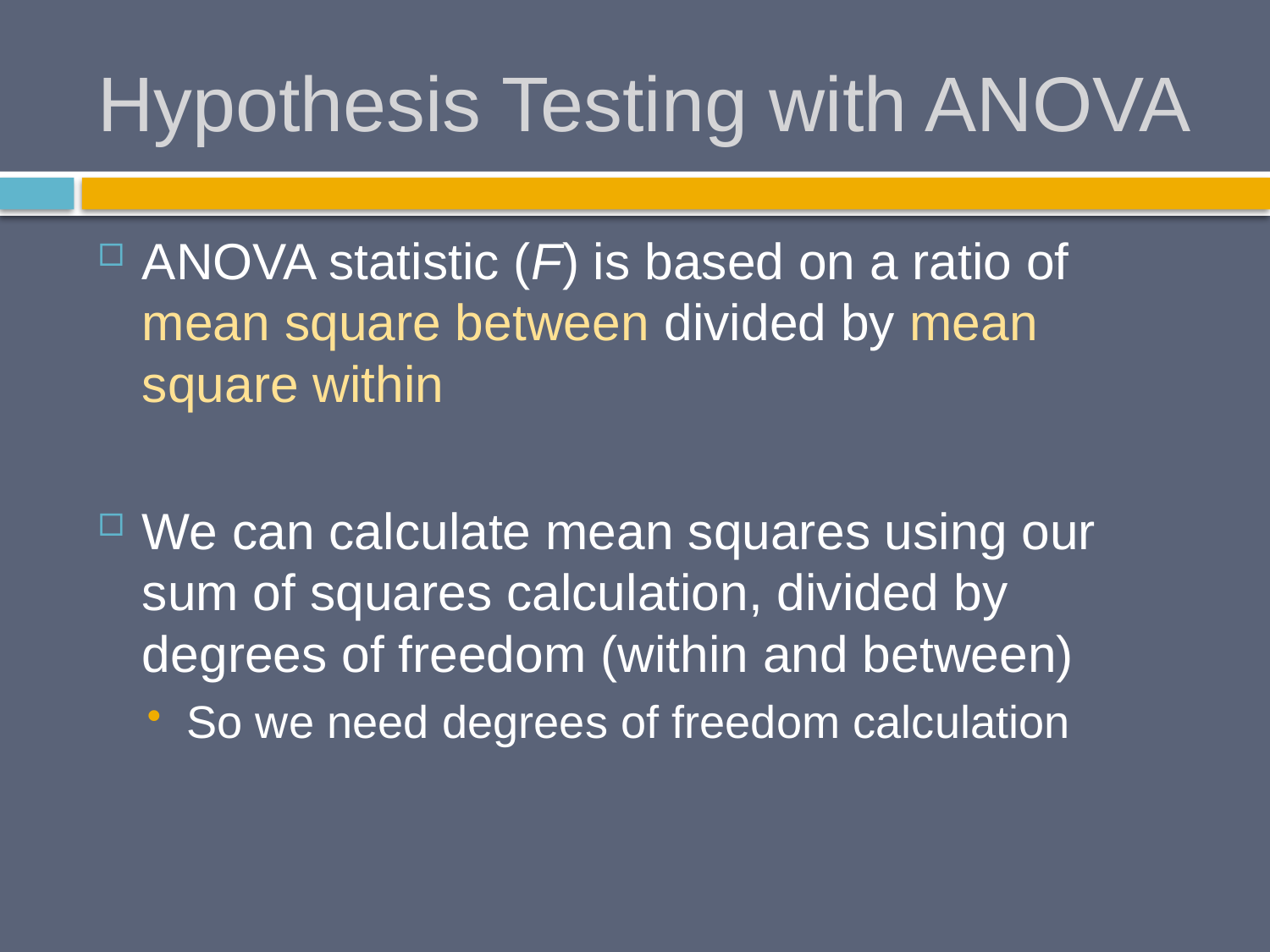

# Hypothesis Testing with ANOVA
ANOVA statistic (F) is based on a ratio of mean square between divided by mean square within

We can calculate mean squares using our sum of squares calculation, divided by degrees of freedom (within and between)
So we need degrees of freedom calculation